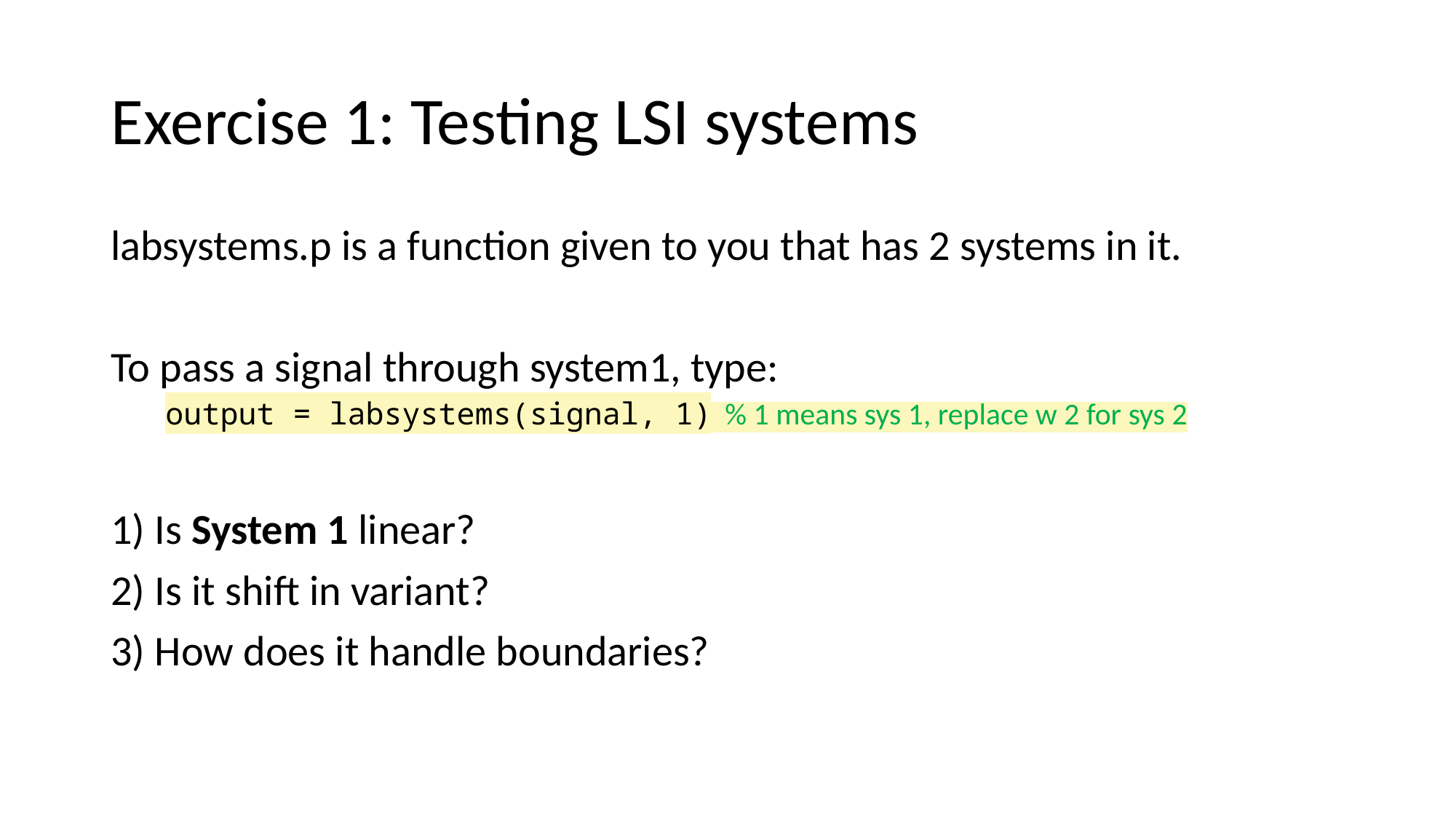

# Exercise 1: Testing LSI systems
labsystems.p is a function given to you that has 2 systems in it.

To pass a signal through system1, type:
output = labsystems(signal, 1)  % 1 means sys 1, replace w 2 for sys 2

1) Is System 1 linear?
2) Is it shift in variant?
3) How does it handle boundaries?